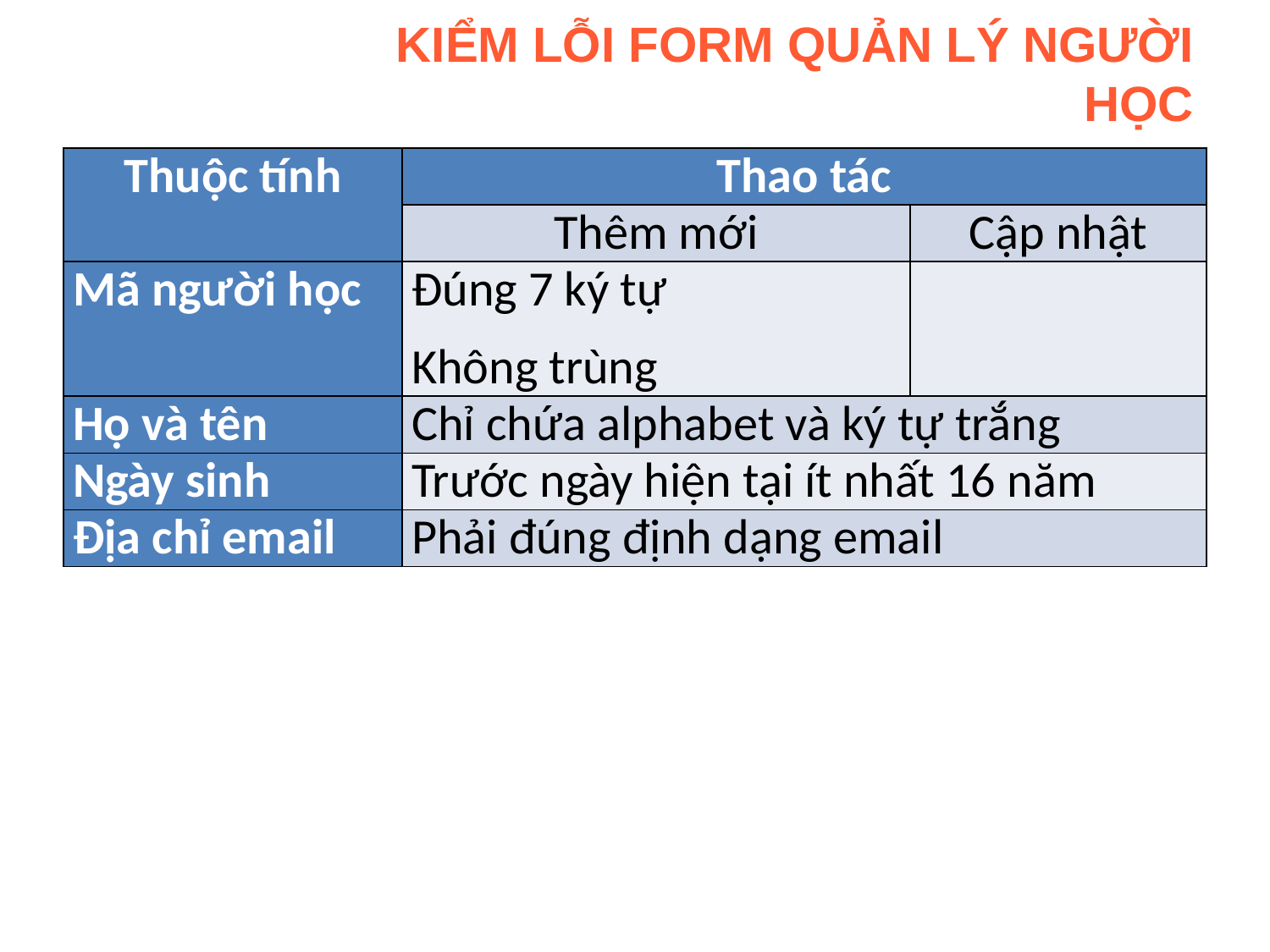

# Kiểm lỗi form quản lý người học
| Thuộc tính | Thao tác |  |
| --- | --- | --- |
|  | Thêm mới | Cập nhật |
| Mã người học | Đúng 7 ký tự Không trùng |  |
| Họ và tên | Chỉ chứa alphabet và ký tự trắng |  |
| Ngày sinh | Trước ngày hiện tại ít nhất 16 năm |  |
| Địa chỉ email | Phải đúng định dạng email |  |